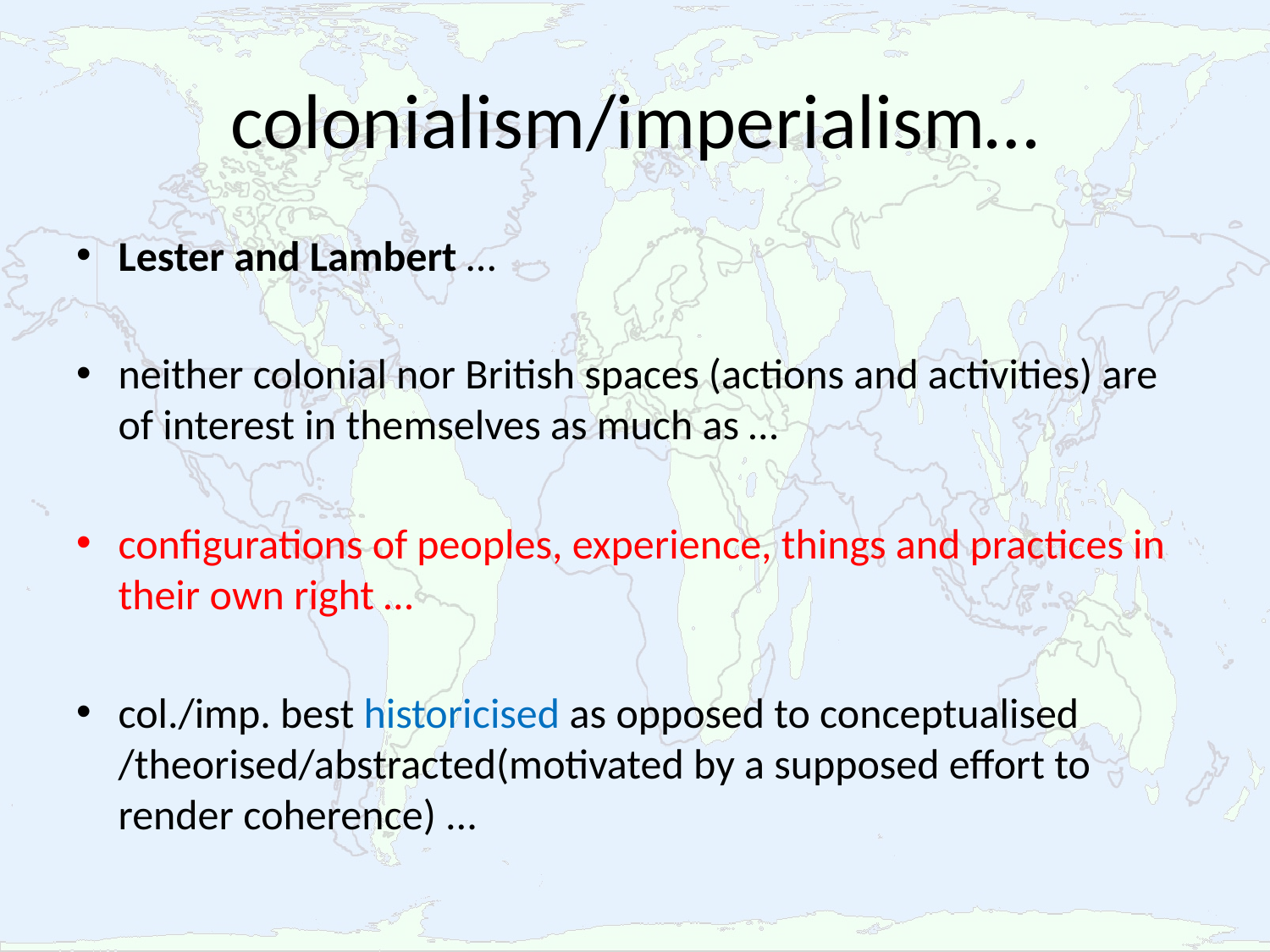

# colonialism/imperialism…
Lester and Lambert …

neither colonial nor British spaces (actions and activities) are of interest in themselves as much as …

configurations of peoples, experience, things and practices in their own right …

col./imp. best historicised as opposed to conceptualised /theorised/abstracted(motivated by a supposed effort to render coherence) ...